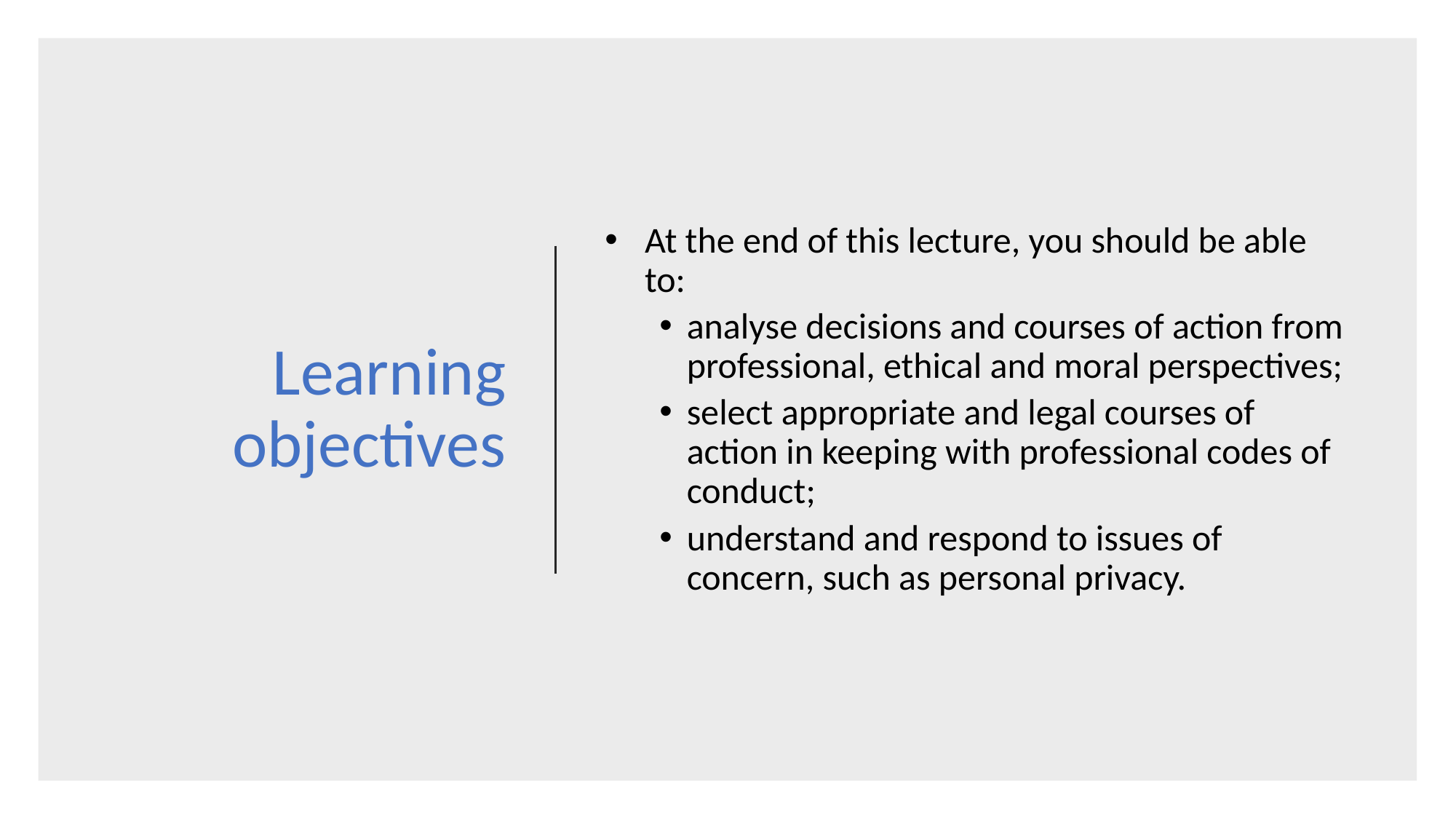

# Learning objectives
At the end of this lecture, you should be able to:
analyse decisions and courses of action from professional, ethical and moral perspectives;
select appropriate and legal courses of action in keeping with professional codes of conduct;
understand and respond to issues of concern, such as personal privacy.